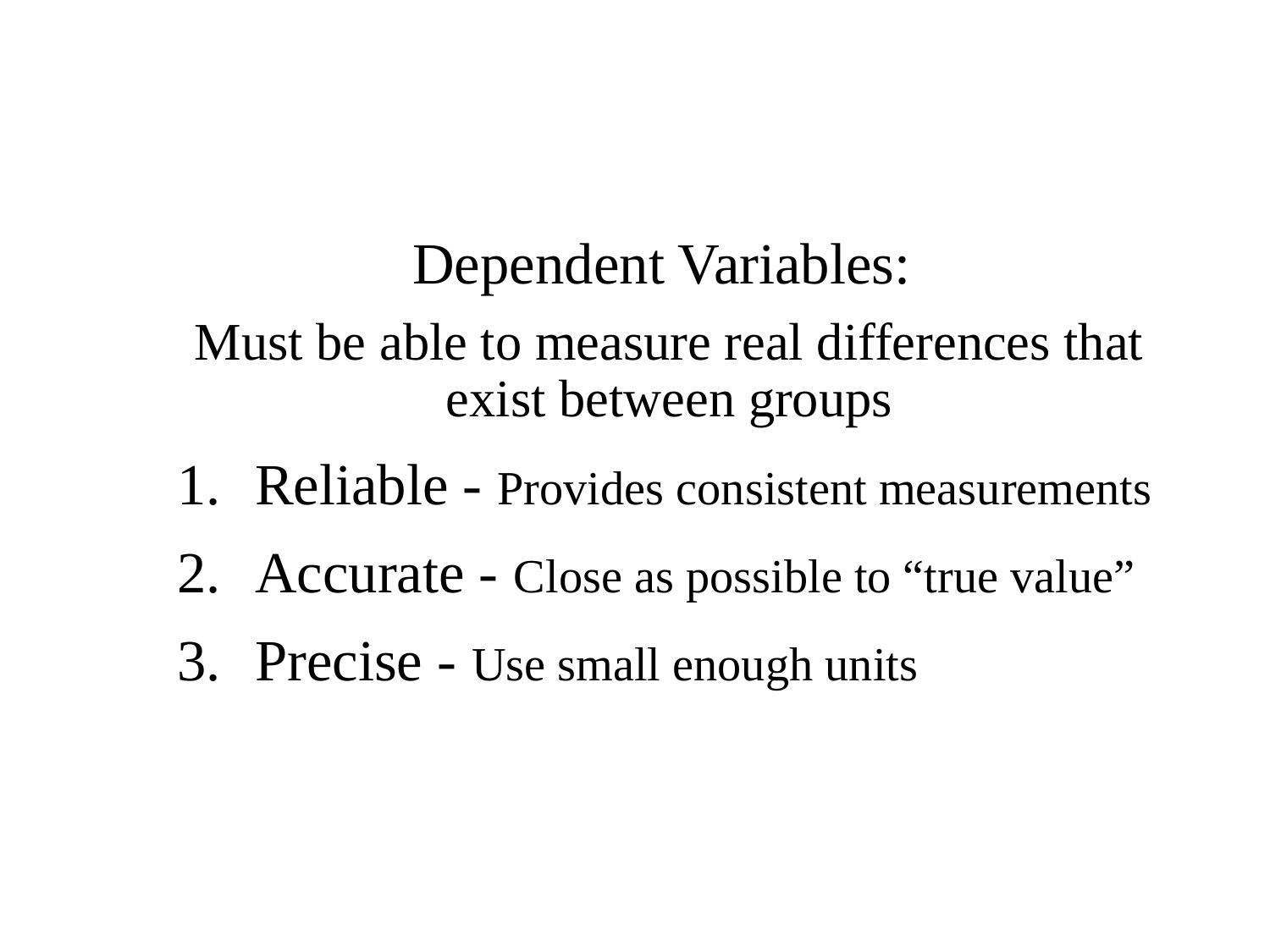

Dependent Variables:
Must be able to measure real differences that exist between groups
Reliable - Provides consistent measurements
Accurate - Close as possible to “true value”
Precise - Use small enough units